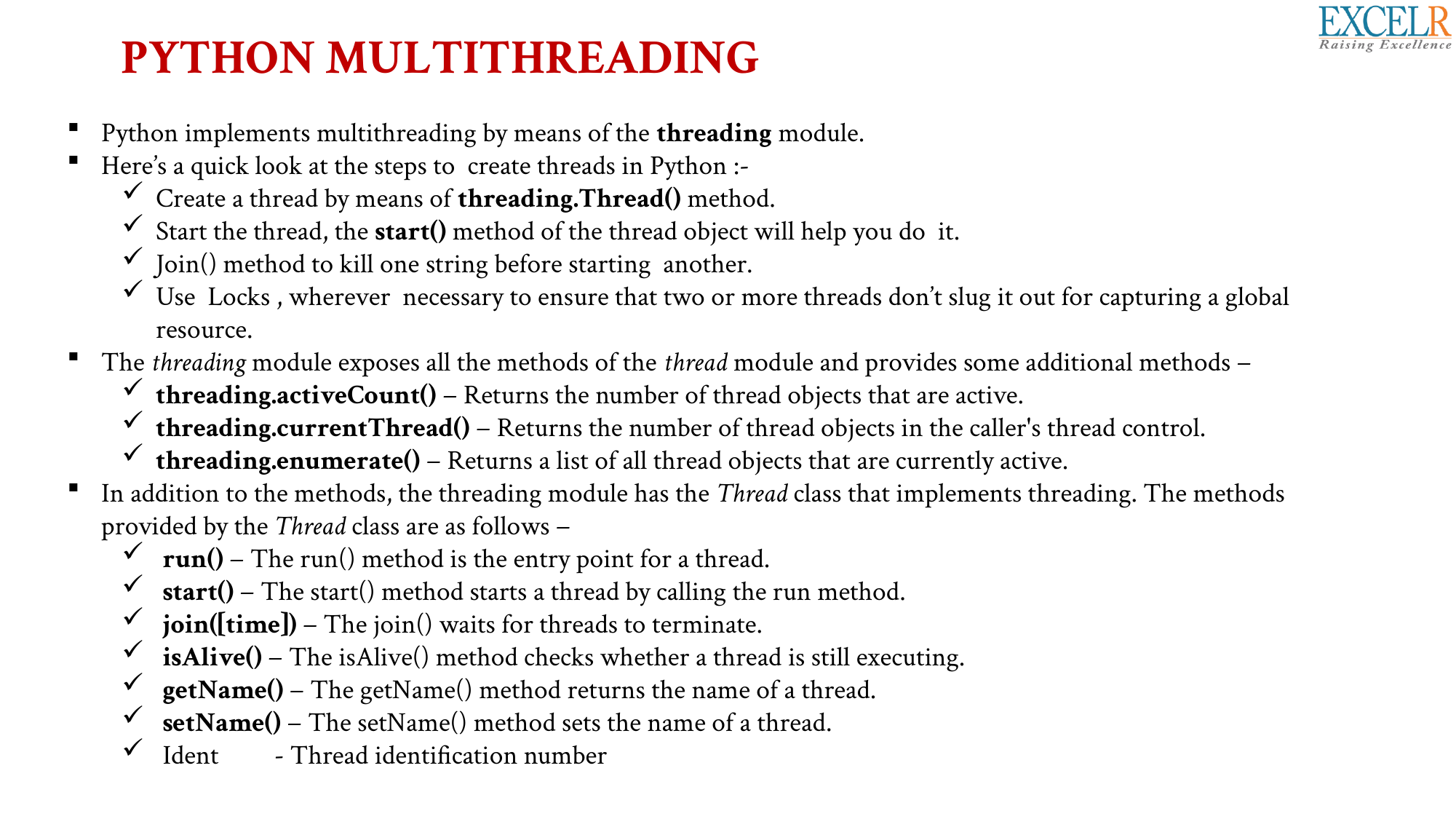

# PYTHON MULTITHREADING
Python implements multithreading by means of the threading module.
Here’s a quick look at the steps to  create threads in Python :-
Create a thread by means of threading.Thread() method.
Start the thread, the start() method of the thread object will help you do  it.
Join() method to kill one string before starting  another.
Use  Locks , wherever  necessary to ensure that two or more threads don’t slug it out for capturing a global resource.
The threading module exposes all the methods of the thread module and provides some additional methods −
threading.activeCount() − Returns the number of thread objects that are active.
threading.currentThread() − Returns the number of thread objects in the caller's thread control.
threading.enumerate() − Returns a list of all thread objects that are currently active.
In addition to the methods, the threading module has the Thread class that implements threading. The methods provided by the Thread class are as follows −
run() − The run() method is the entry point for a thread.
start() − The start() method starts a thread by calling the run method.
join([time]) − The join() waits for threads to terminate.
isAlive() − The isAlive() method checks whether a thread is still executing.
getName() − The getName() method returns the name of a thread.
setName() − The setName() method sets the name of a thread.
Ident         - Thread identification number